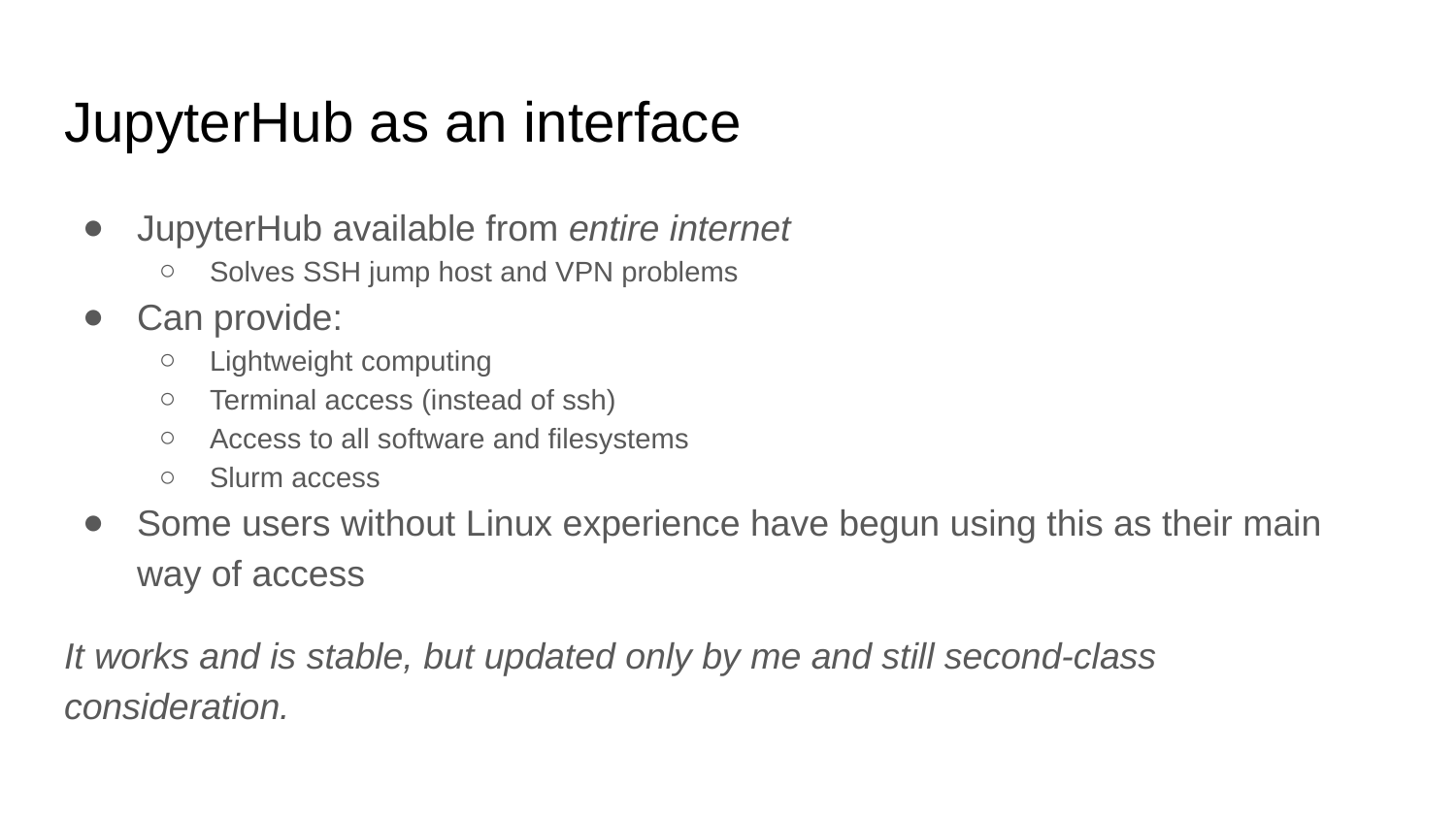

# JupyterHub as an interface
JupyterHub available from entire internet
Solves SSH jump host and VPN problems
Can provide:
Lightweight computing
Terminal access (instead of ssh)
Access to all software and filesystems
Slurm access
Some users without Linux experience have begun using this as their main way of access
It works and is stable, but updated only by me and still second-class consideration.